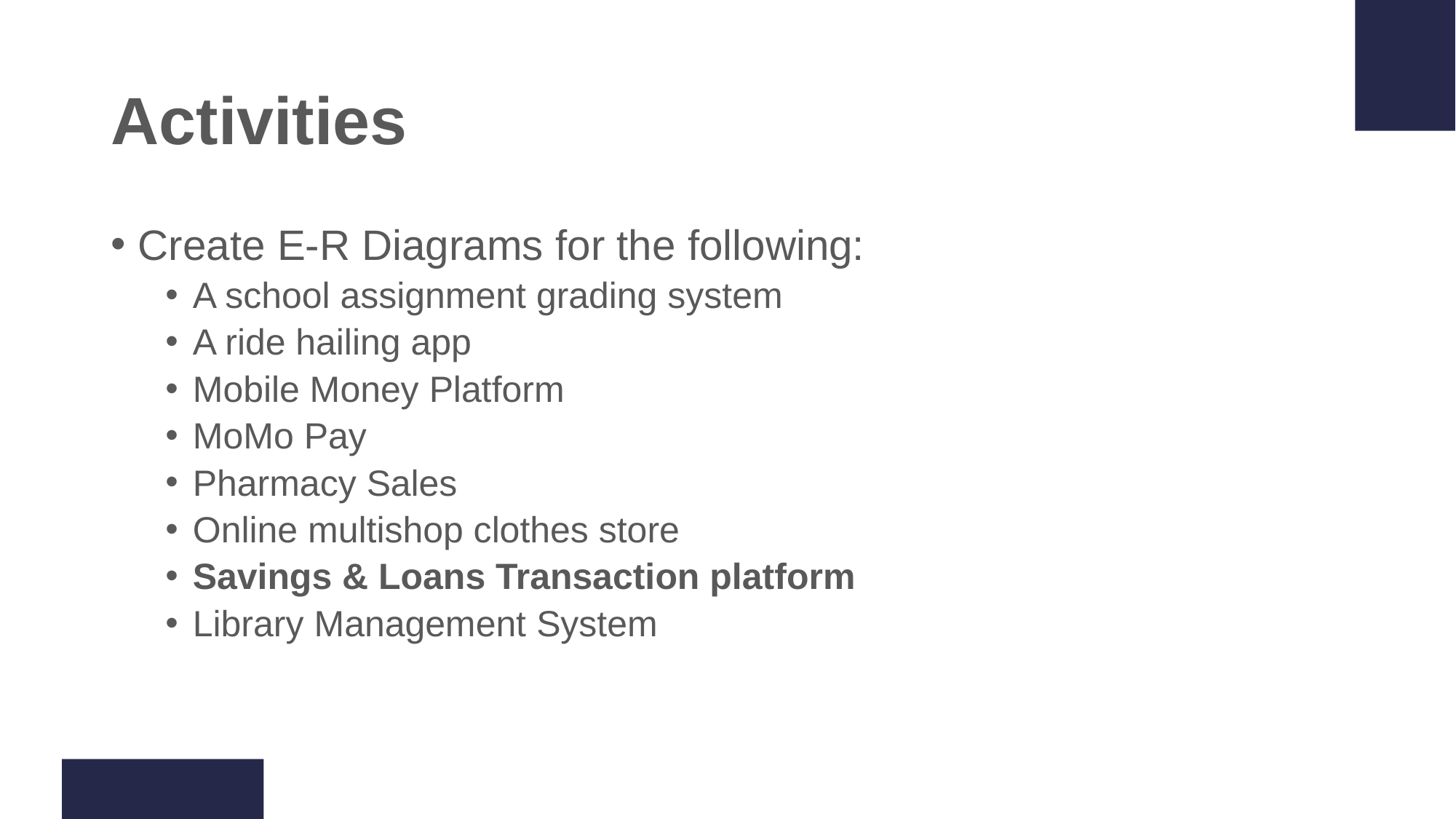

# Activities
Create E-R Diagrams for the following:
A school assignment grading system
A ride hailing app
Mobile Money Platform
MoMo Pay
Pharmacy Sales
Online multishop clothes store
Savings & Loans Transaction platform
Library Management System